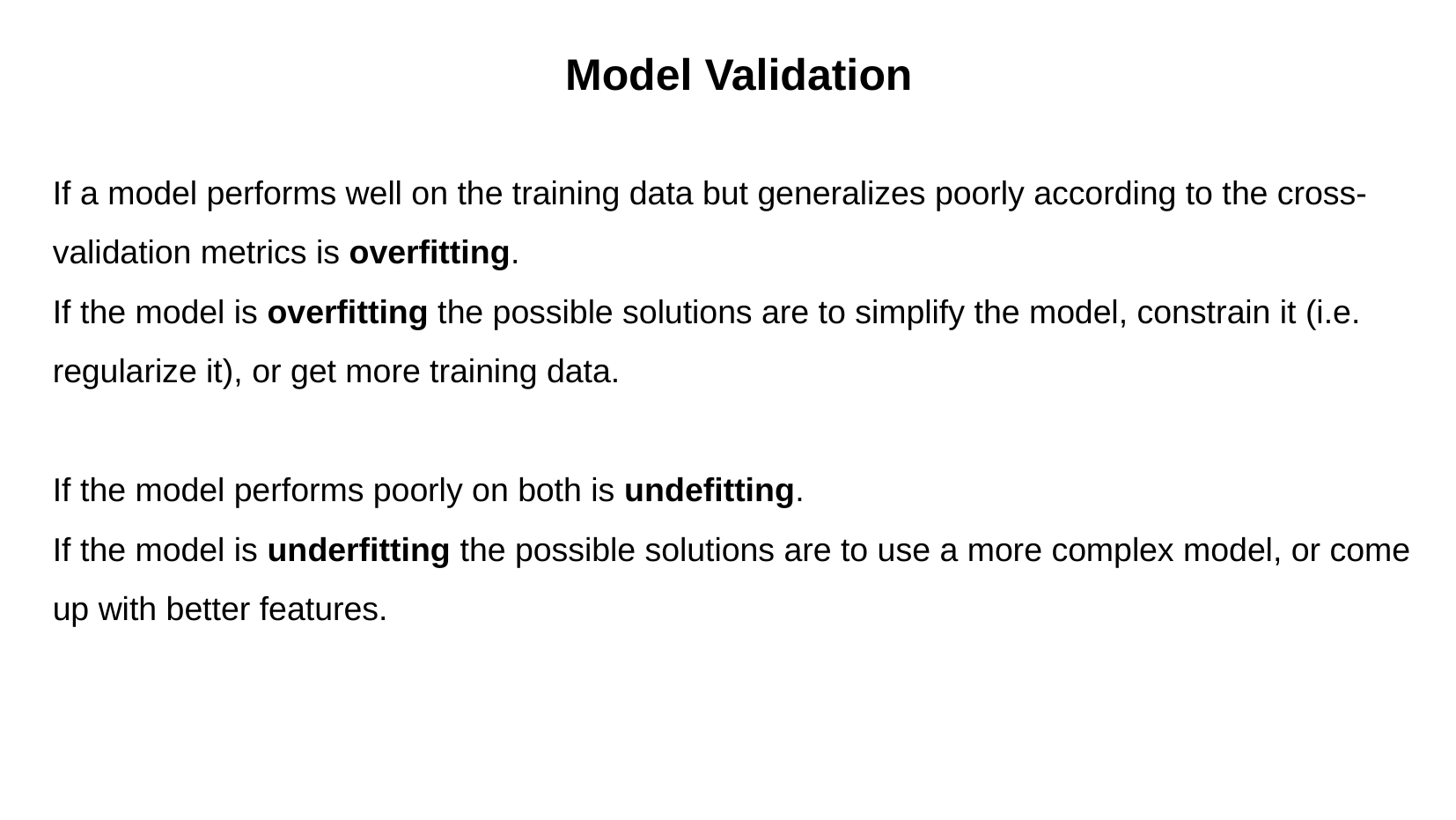

Model Validation
If a model performs well on the training data but generalizes poorly according to the cross-validation metrics is overfitting.
If the model is overfitting the possible solutions are to simplify the model, constrain it (i.e. regularize it), or get more training data.

If the model performs poorly on both is undefitting.
If the model is underfitting the possible solutions are to use a more complex model, or come up with better features.